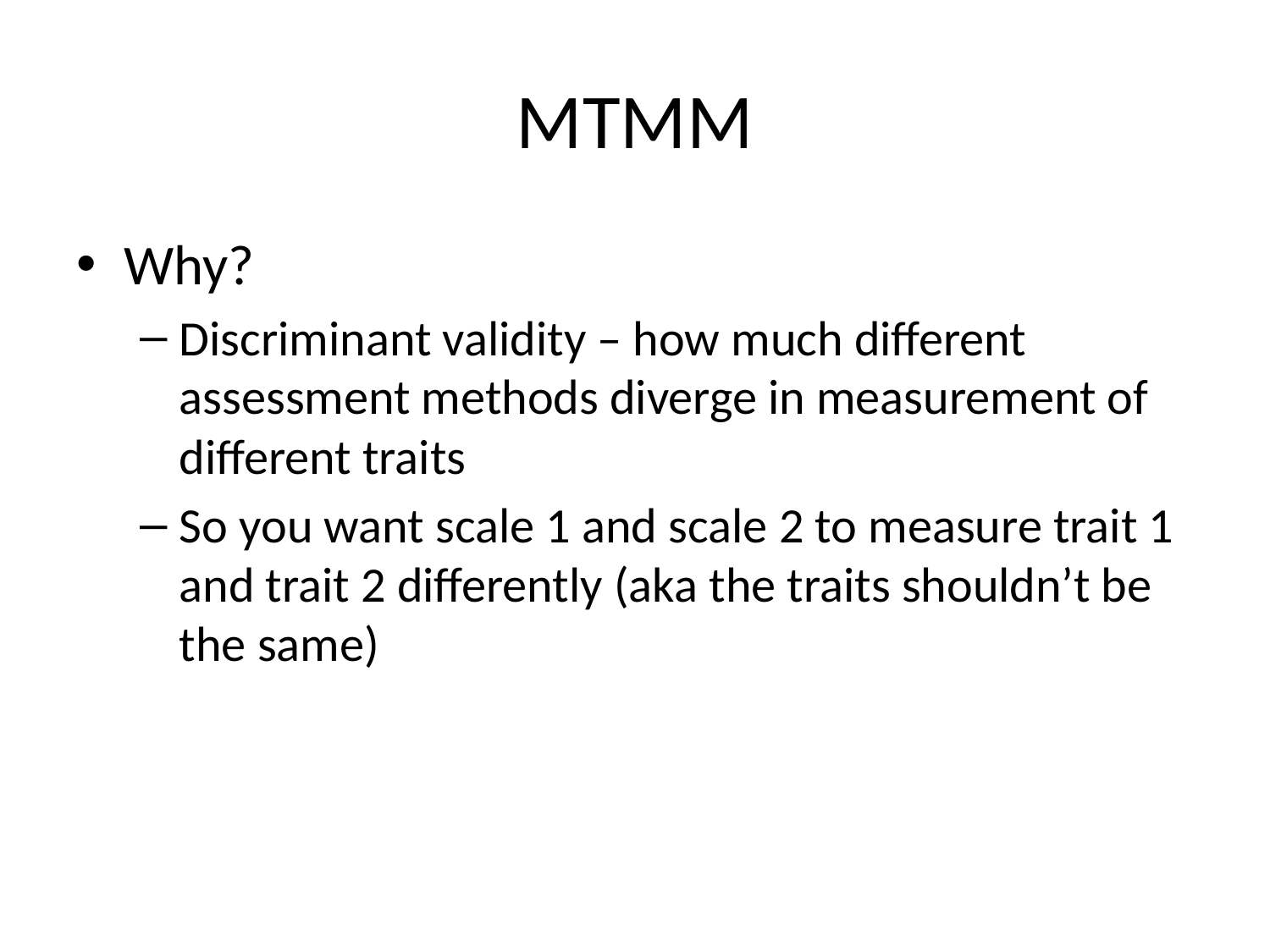

# MTMM
Why?
Discriminant validity – how much different assessment methods diverge in measurement of different traits
So you want scale 1 and scale 2 to measure trait 1 and trait 2 differently (aka the traits shouldn’t be the same)